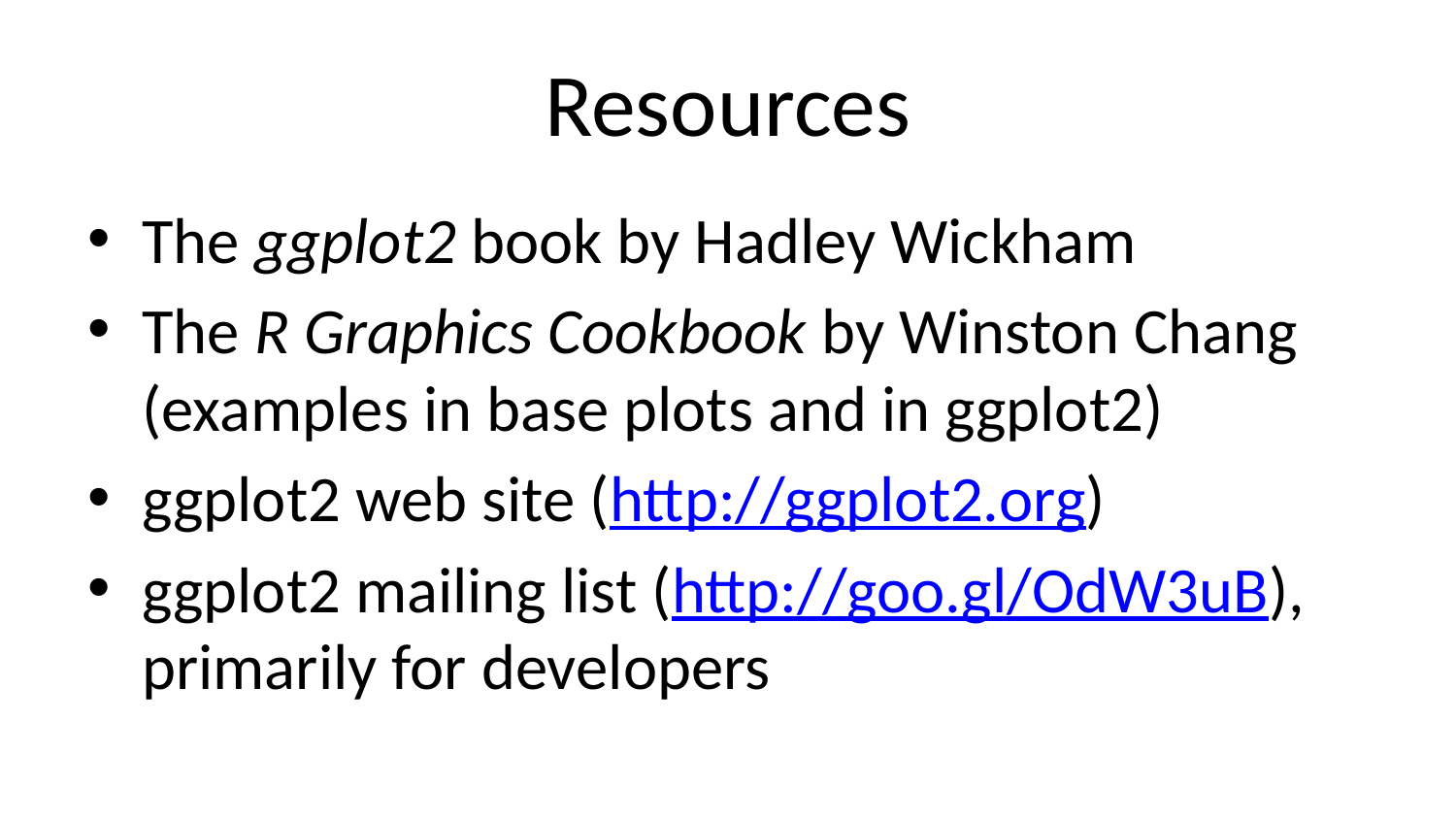

# Resources
The ggplot2 book by Hadley Wickham
The R Graphics Cookbook by Winston Chang (examples in base plots and in ggplot2)
ggplot2 web site (http://ggplot2.org)
ggplot2 mailing list (http://goo.gl/OdW3uB), primarily for developers